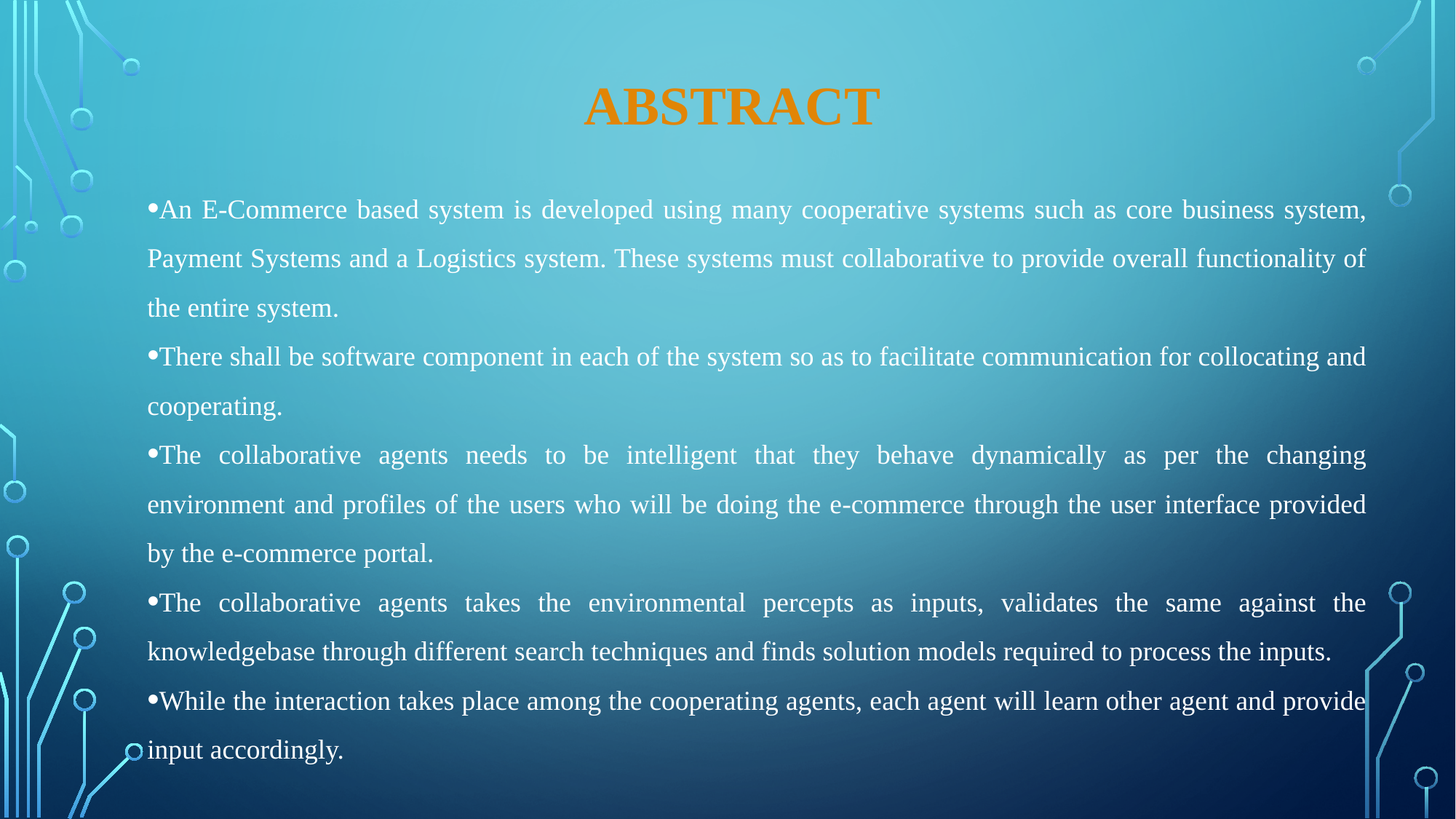

# ABSTRACT
An E-Commerce based system is developed using many cooperative systems such as core business system, Payment Systems and a Logistics system. These systems must collaborative to provide overall functionality of the entire system.
There shall be software component in each of the system so as to facilitate communication for collocating and cooperating.
The collaborative agents needs to be intelligent that they behave dynamically as per the changing environment and profiles of the users who will be doing the e-commerce through the user interface provided by the e-commerce portal.
The collaborative agents takes the environmental percepts as inputs, validates the same against the knowledgebase through different search techniques and finds solution models required to process the inputs.
While the interaction takes place among the cooperating agents, each agent will learn other agent and provide input accordingly.